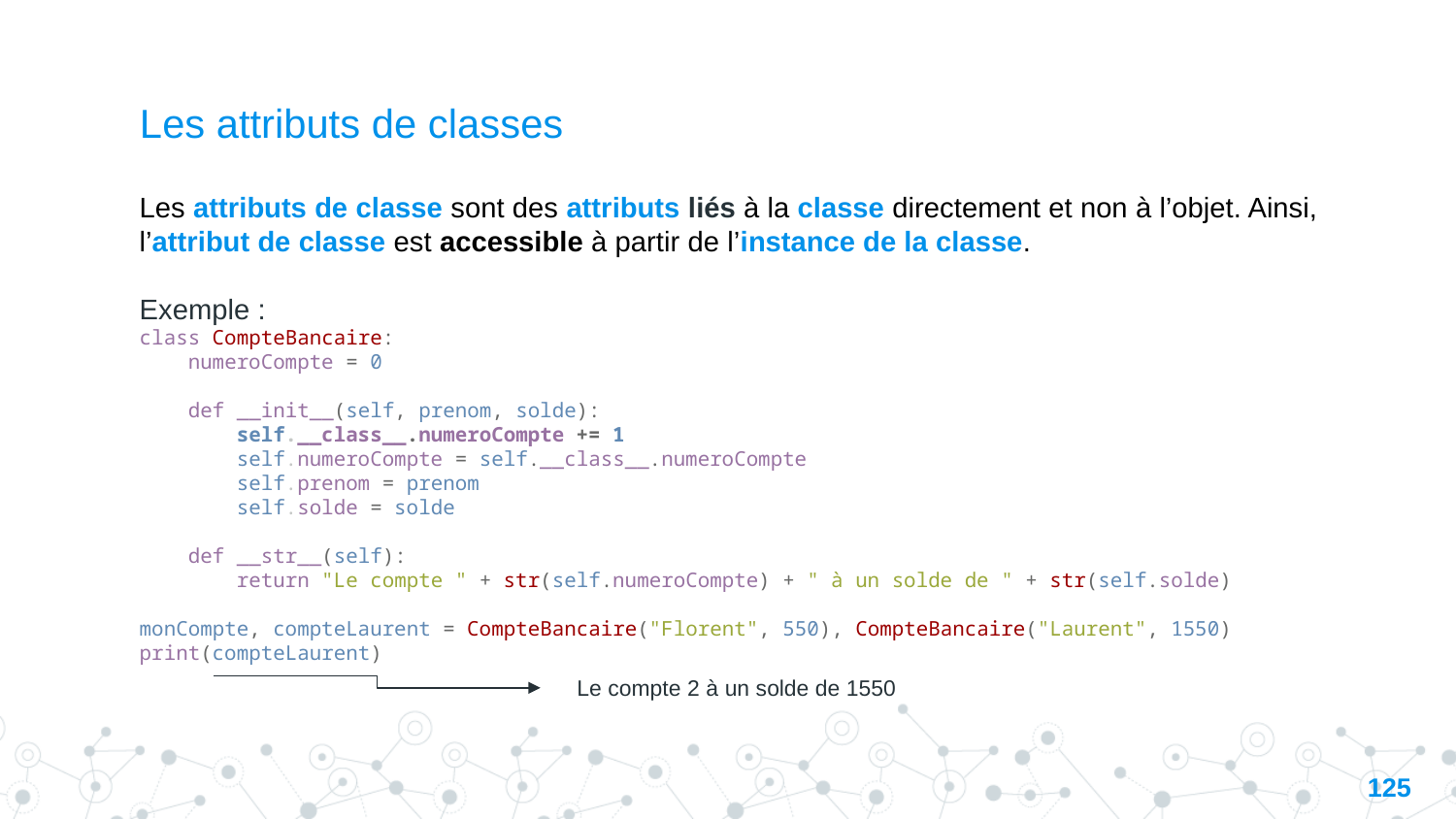

# Les attributs de classes
Les attributs de classe sont des attributs liés à la classe directement et non à l’objet. Ainsi, l’attribut de classe est accessible à partir de l’instance de la classe.
Exemple :
class CompteBancaire:
    numeroCompte = 0
    def __init__(self, prenom, solde):
        self.__class__.numeroCompte += 1
        self.numeroCompte = self.__class__.numeroCompte
        self.prenom = prenom
        self.solde = solde
    def __str__(self):
        return "Le compte " + str(self.numeroCompte) + " à un solde de " + str(self.solde)
monCompte, compteLaurent = CompteBancaire("Florent", 550), CompteBancaire("Laurent", 1550)
print(compteLaurent)
Le compte 2 à un solde de 1550
125